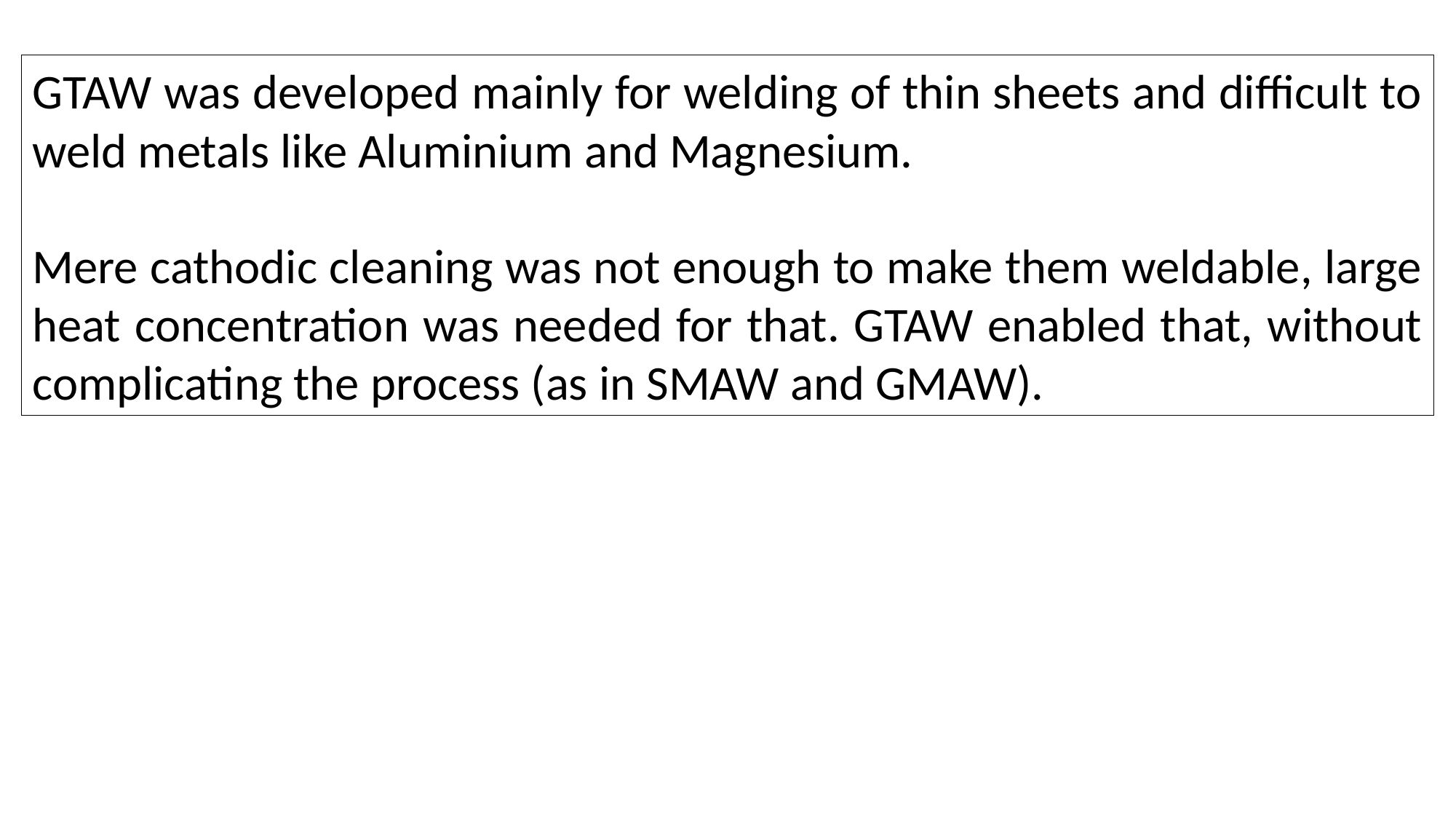

GTAW was developed mainly for welding of thin sheets and difficult to weld metals like Aluminium and Magnesium.

Mere cathodic cleaning was not enough to make them weldable, large heat concentration was needed for that. GTAW enabled that, without complicating the process (as in SMAW and GMAW).